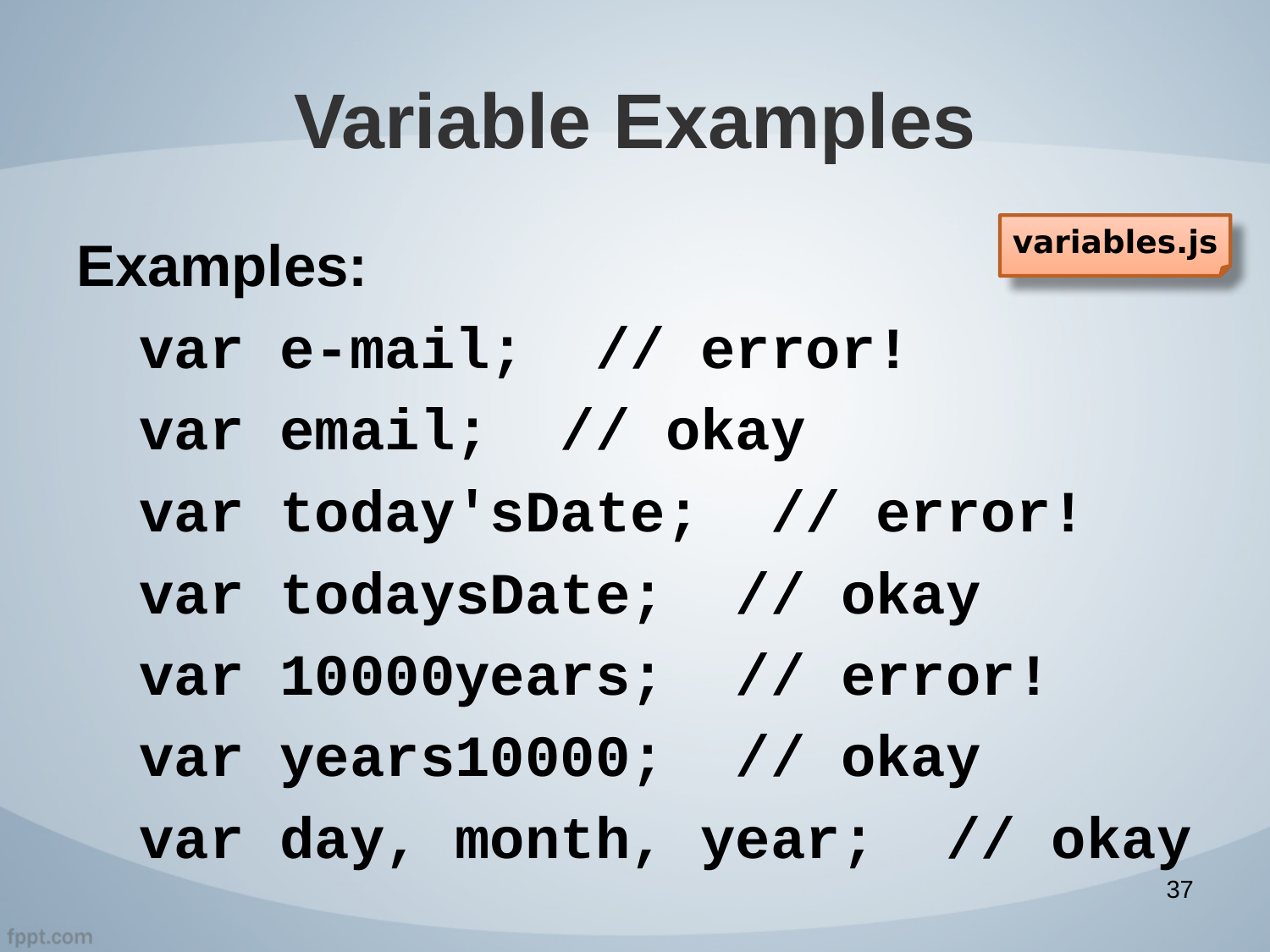

# Variable Examples
variables.js
Examples:
var e-mail;  // error!
var email;  // okay
var today'sDate;  // error!
var todaysDate;  // okay
var 10000years;  // error!
var years10000;  // okay
var day, month, year;  // okay
37